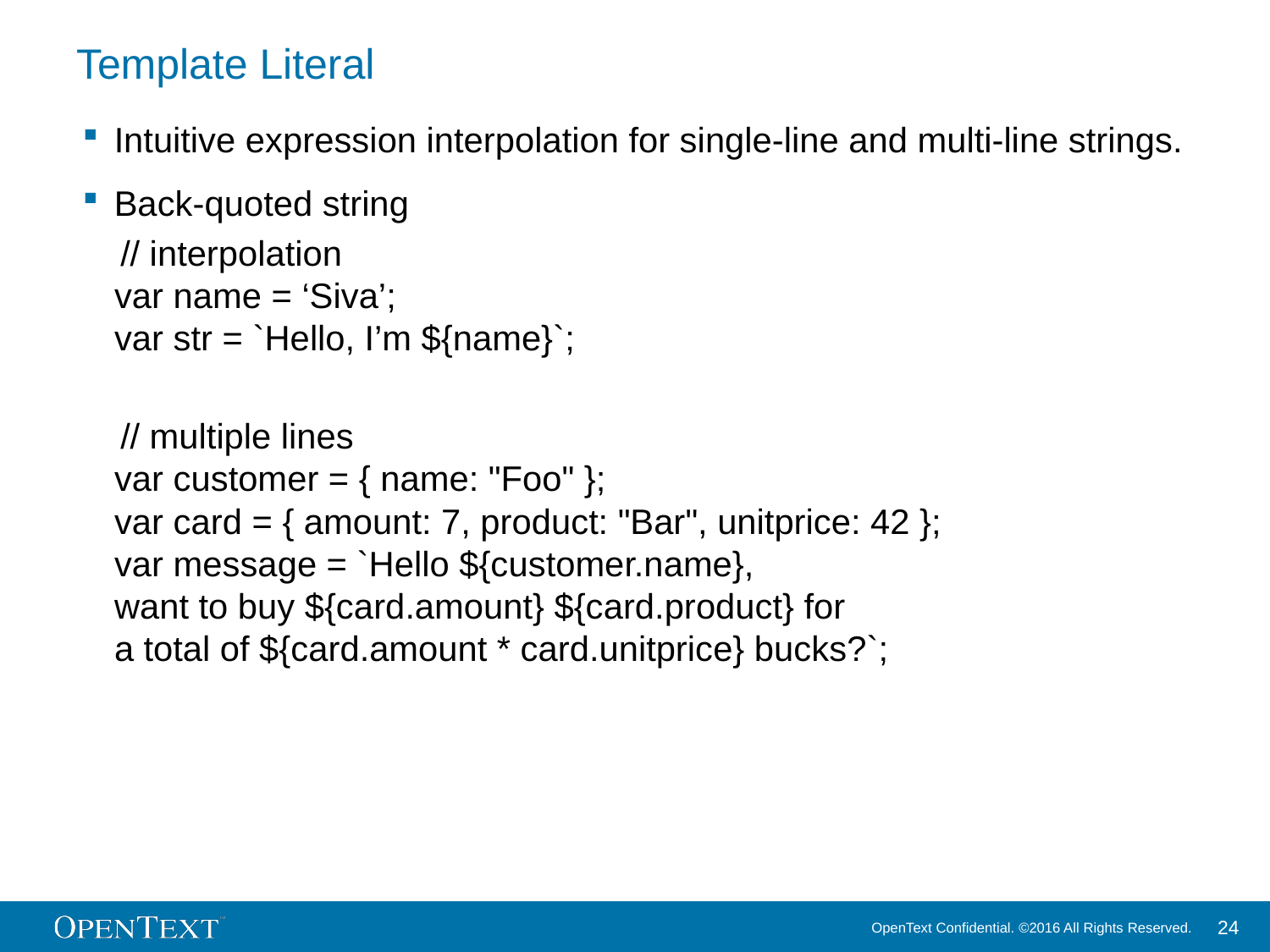

# Template Literal
Intuitive expression interpolation for single-line and multi-line strings.
Back-quoted string
// interpolation
var name = ‘Siva’;
var str = `Hello, I’m ${name}`;

// multiple lines
var customer = { name: "Foo" };
var card = { amount: 7, product: "Bar", unitprice: 42 };
var message = `Hello ${customer.name},
want to buy ${card.amount} ${card.product} for
a total of ${card.amount * card.unitprice} bucks?`;